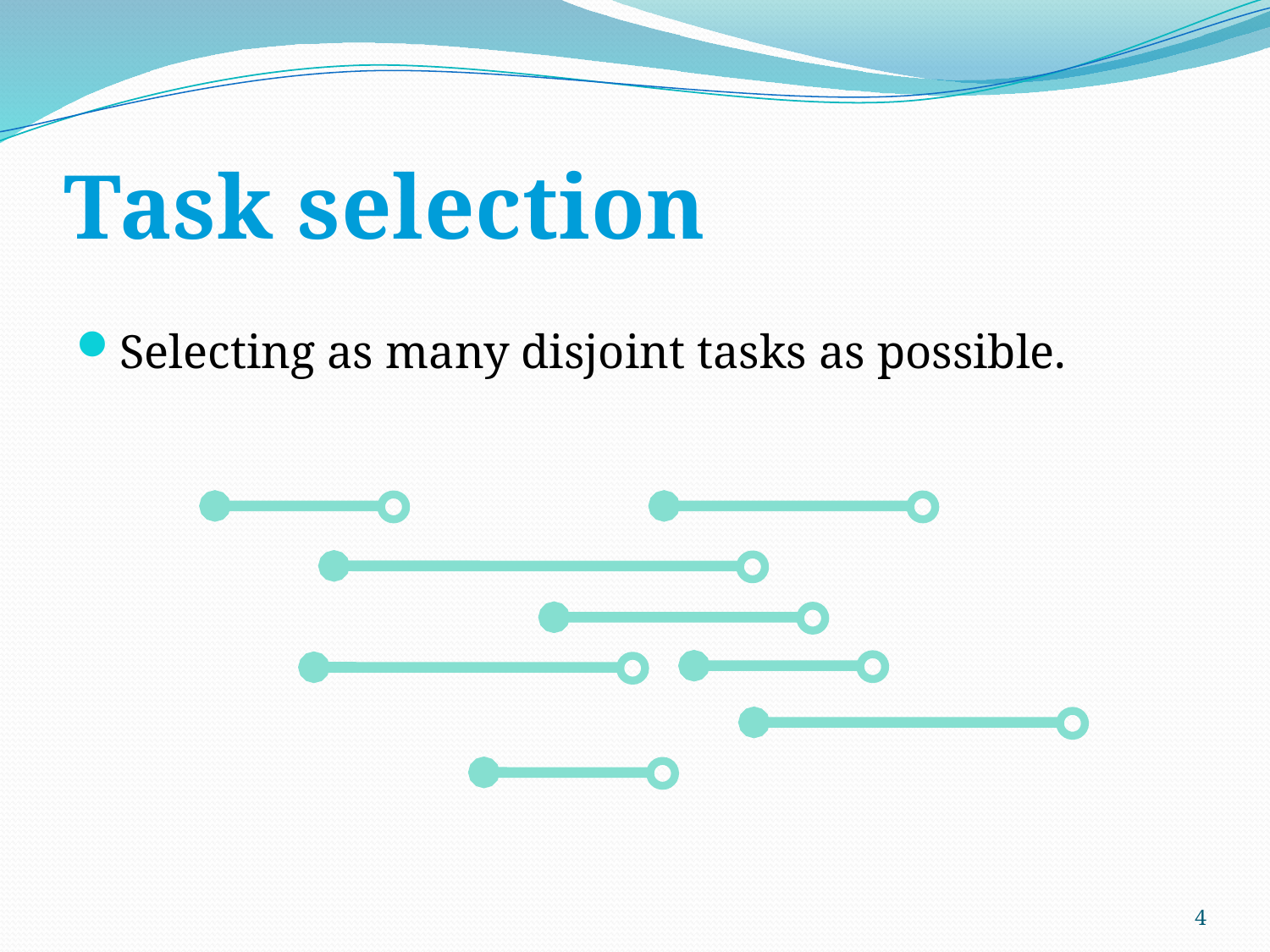

# Task selection
Selecting as many disjoint tasks as possible.

4